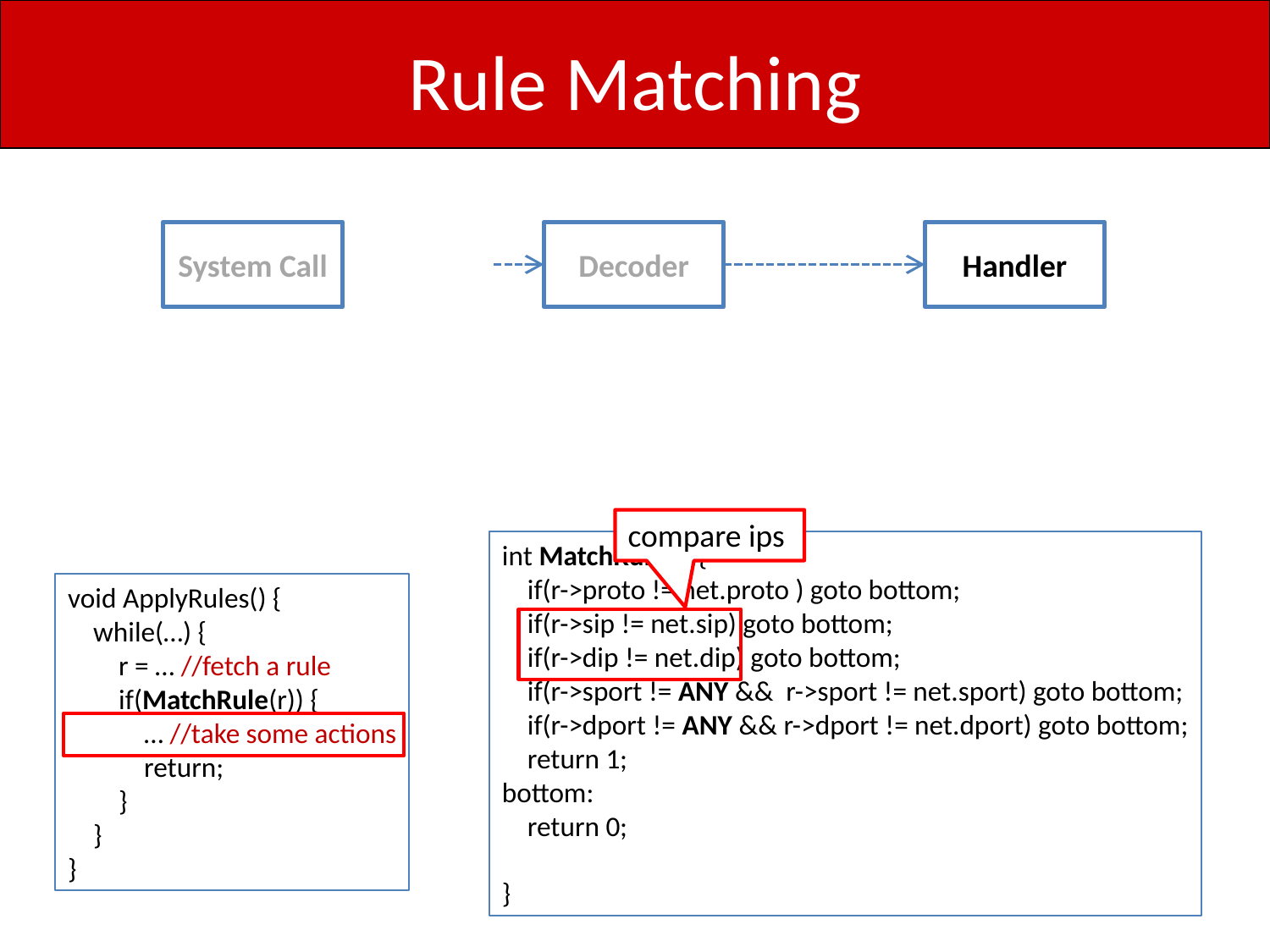

# Rule Matching
System Call
Decoder
Handler
compare ips

int MatchRule(r) {
    if(r->proto != net.proto ) goto bottom;
    if(r->sip != net.sip) goto bottom;
    if(r->dip != net.dip) goto bottom;
    if(r->sport != ANY &&  r->sport != net.sport) goto bottom;
    if(r->dport != ANY && r->dport != net.dport) goto bottom;
    return 1;
bottom:
    return 0;

}
void ApplyRules() {
    while(…) {
        r = … //fetch a rule
        if(MatchRule(r)) {
            … //take some actions
            return;
        }
    }
}